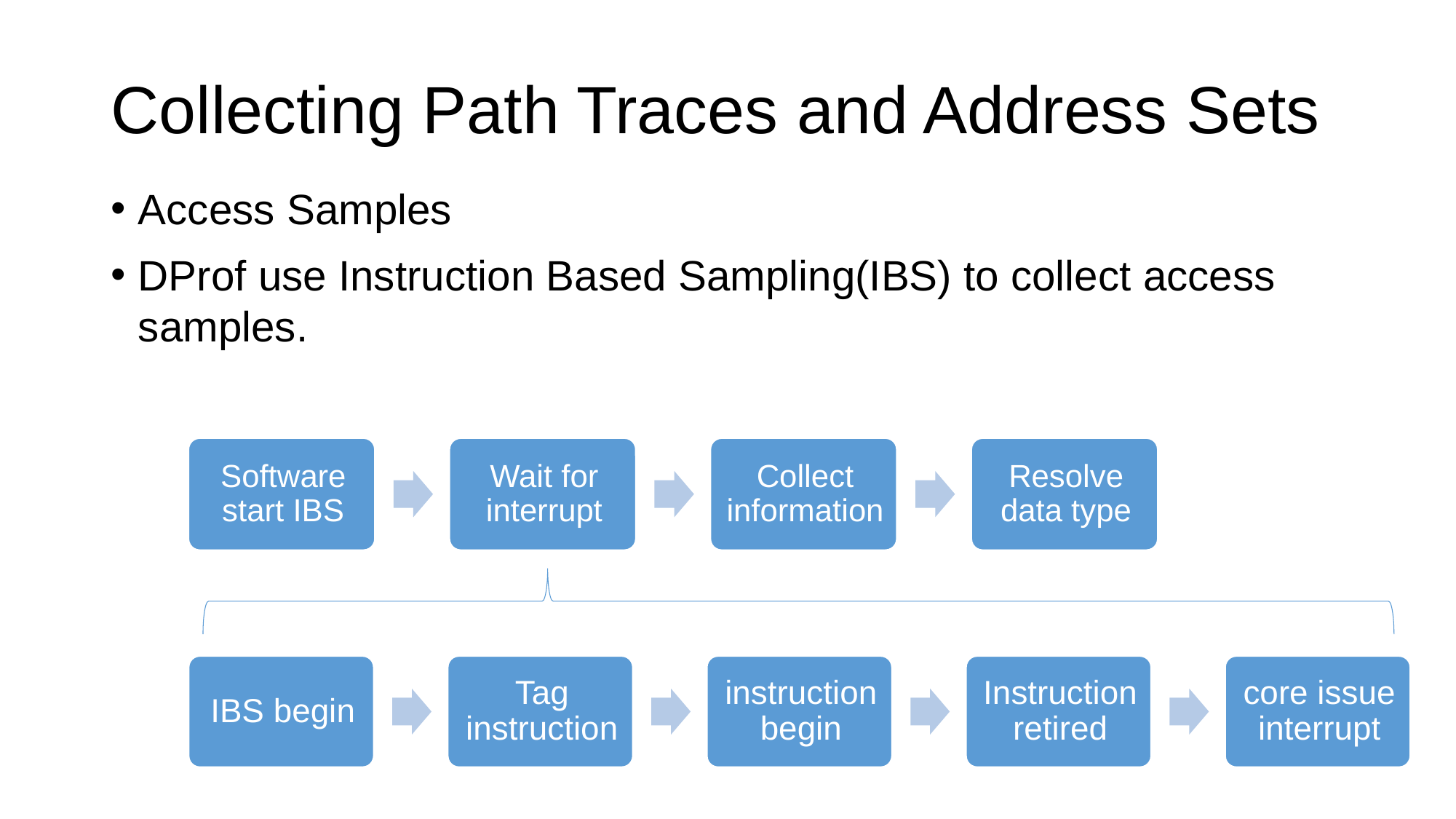

# Collecting Path Traces and Address Sets
Access Samples
DProf use Instruction Based Sampling(IBS) to collect access samples.

Software start IBS

Wait for interrupt

Collect information

Resolve data type
IBS begin

Tag instruction

instruction begin

Instruction retired

core issue interrupt